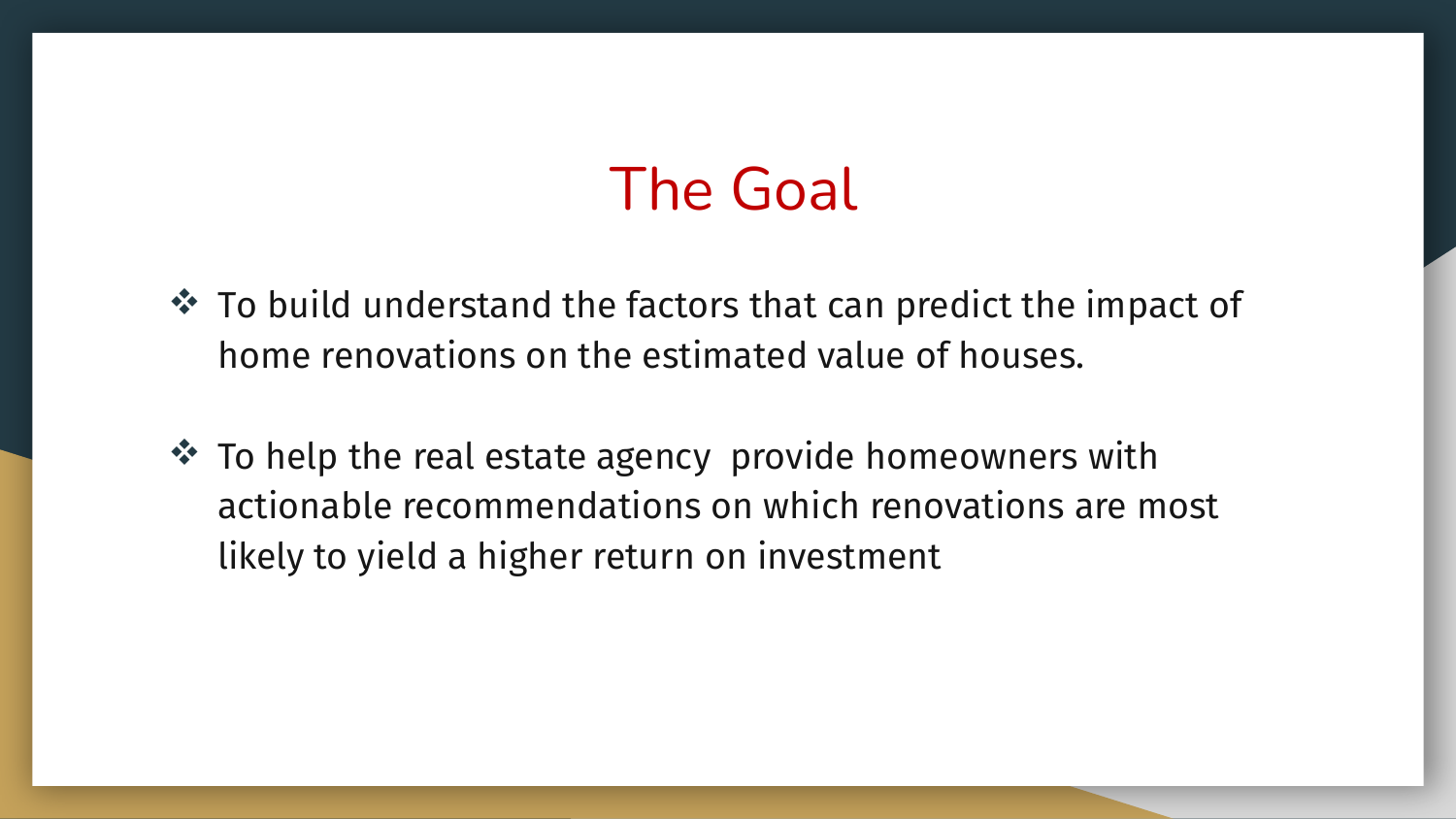

# The Goal
To build understand the factors that can predict the impact of home renovations on the estimated value of houses.

To help the real estate agency  provide homeowners with actionable recommendations on which renovations are most likely to yield a higher return on investment